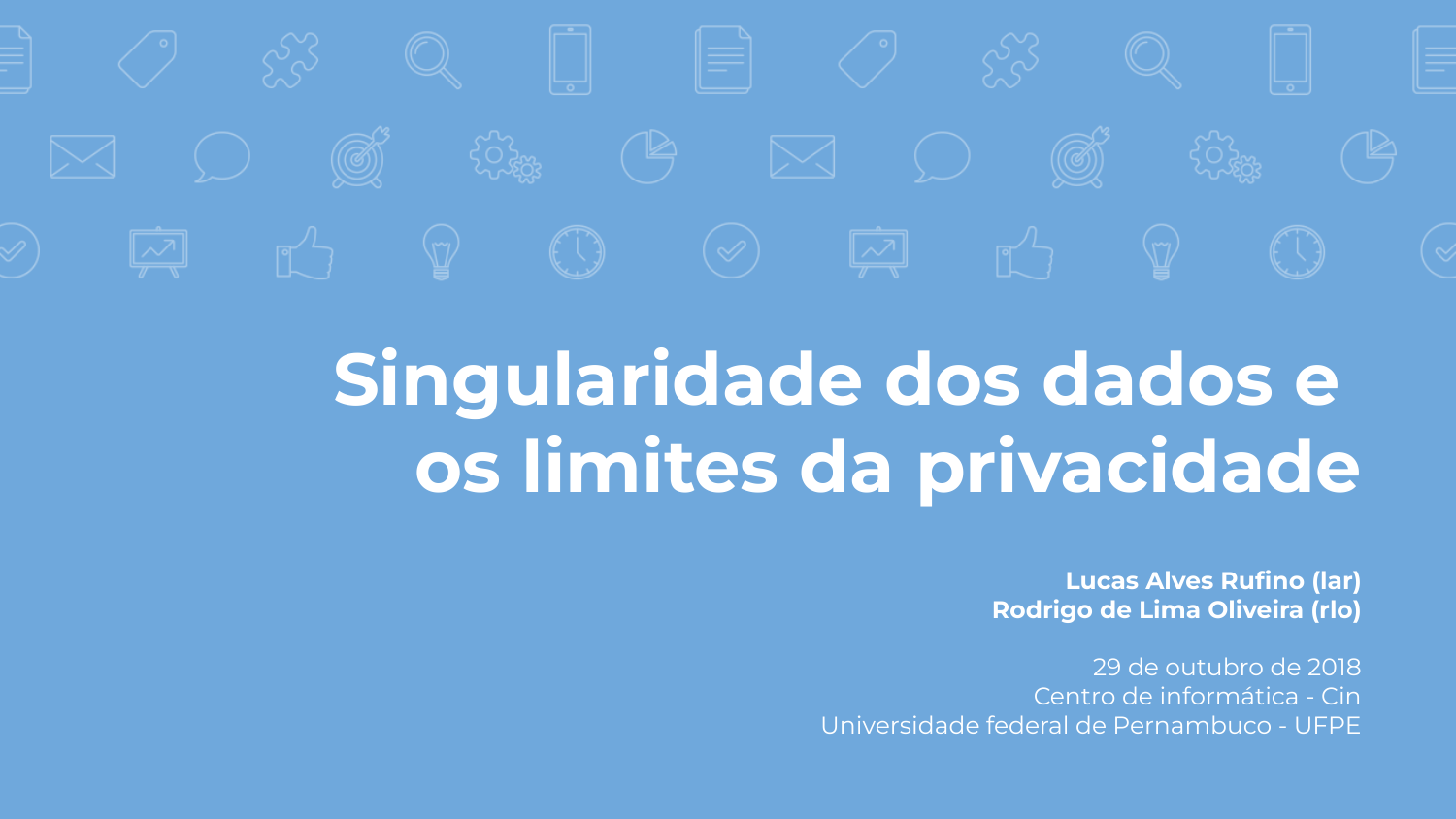

# Singularidade dos dados e
os limites da privacidade

Lucas Alves Rufino (lar)
Rodrigo de Lima Oliveira (rlo)

29 de outubro de 2018
Centro de informática - Cin
Universidade federal de Pernambuco - UFPE